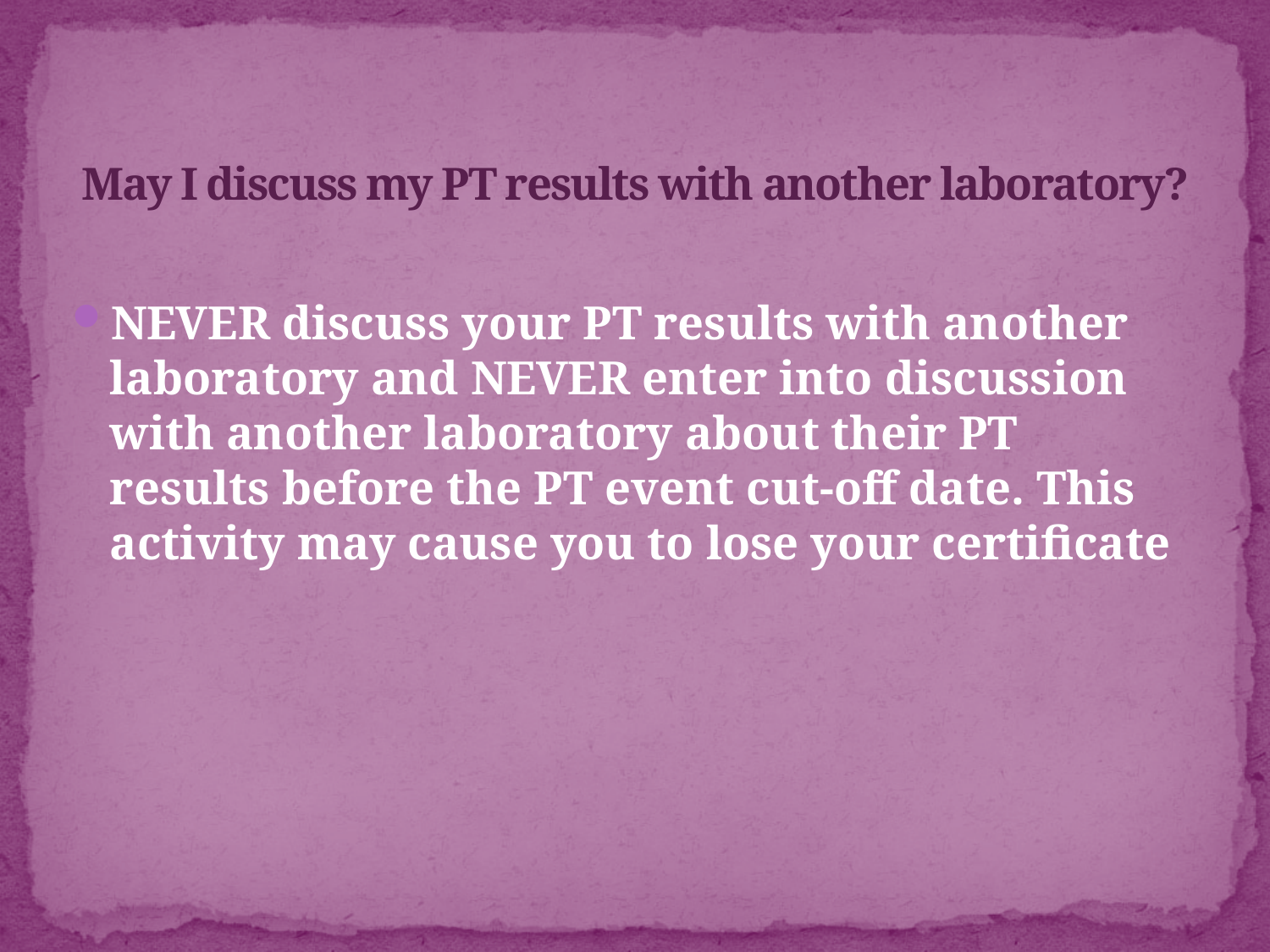

# May I discuss my PT results with another laboratory?
NEVER discuss your PT results with another laboratory and NEVER enter into discussion with another laboratory about their PT results before the PT event cut-off date. This activity may cause you to lose your certificate